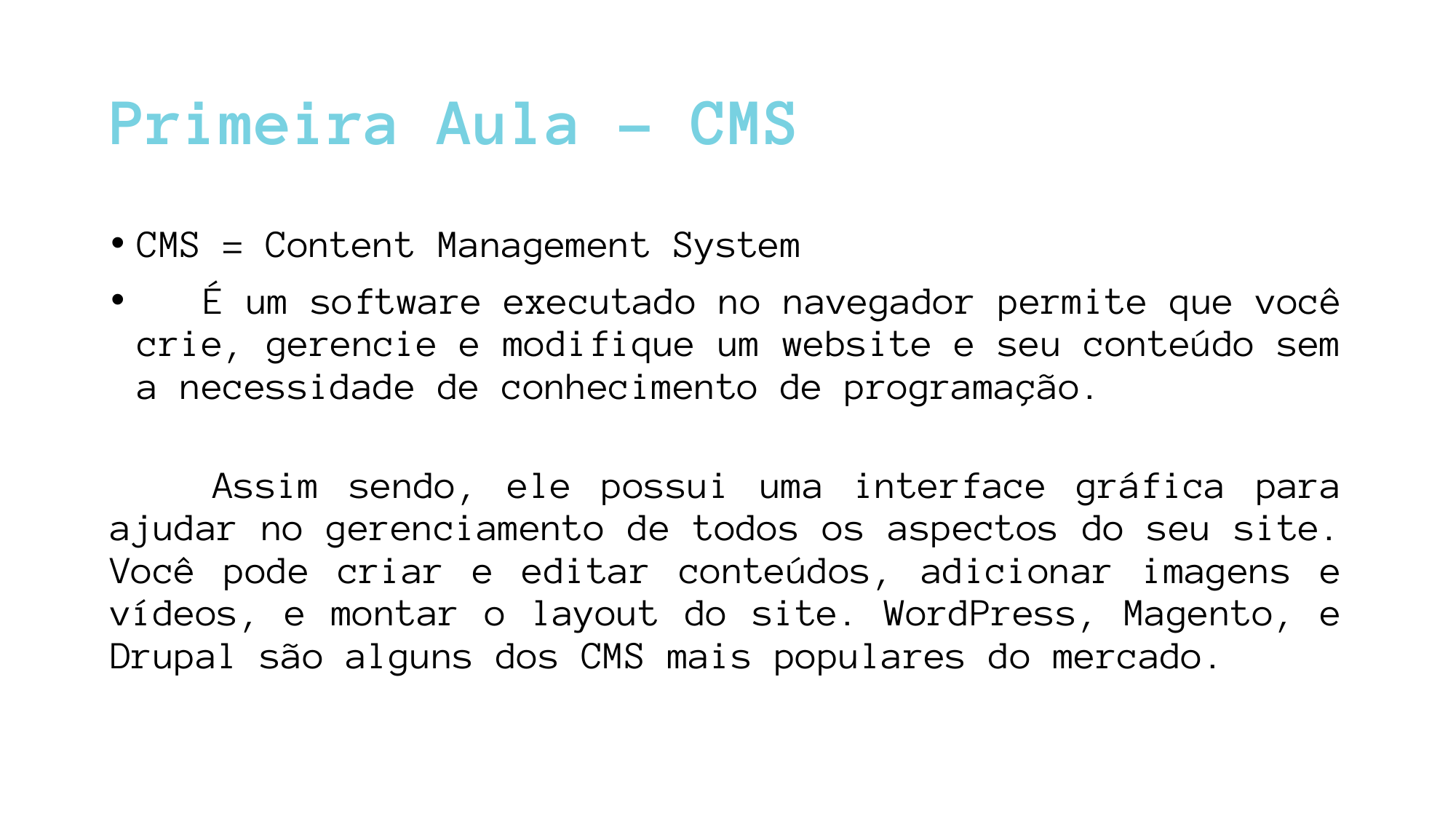

# Primeira Aula - CMS
CMS = Content Management System
   É um software executado no navegador permite que você crie, gerencie e modifique um website e seu conteúdo sem a necessidade de conhecimento de programação.
    Assim sendo, ele possui uma interface gráfica para ajudar no gerenciamento de todos os aspectos do seu site. Você pode criar e editar conteúdos, adicionar imagens e vídeos, e montar o layout do site. WordPress, Magento, e Drupal são alguns dos CMS mais populares do mercado.